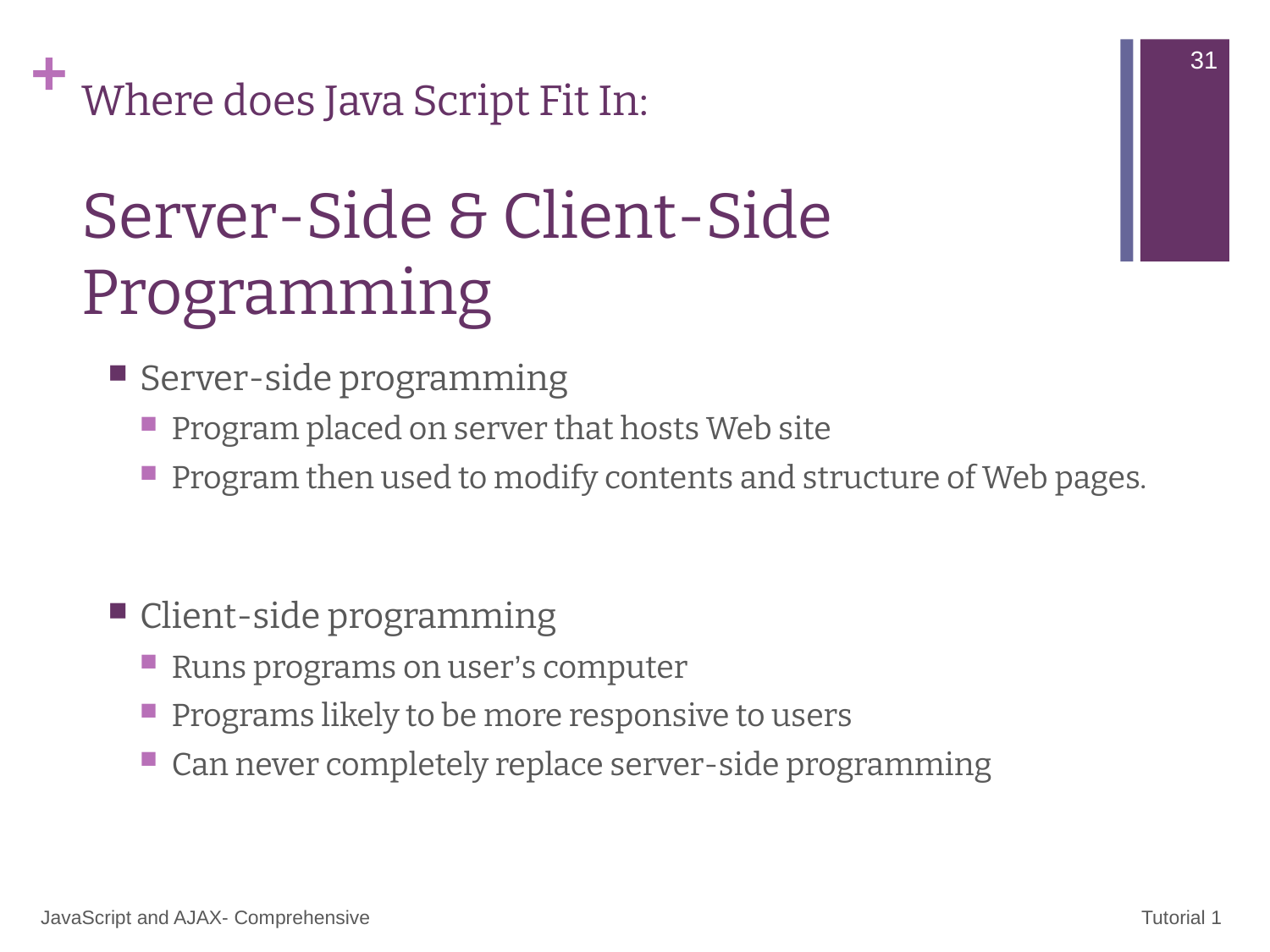

31
# Where does Java Script Fit In: Server-Side & Client-Side Programming
Server-side programming
Program placed on server that hosts Web site
Program then used to modify contents and structure of Web pages.

Client-side programming
Runs programs on user’s computer
Programs likely to be more responsive to users
Can never completely replace server-side programming

JavaScript and AJAX- Comprehensive
Tutorial 1